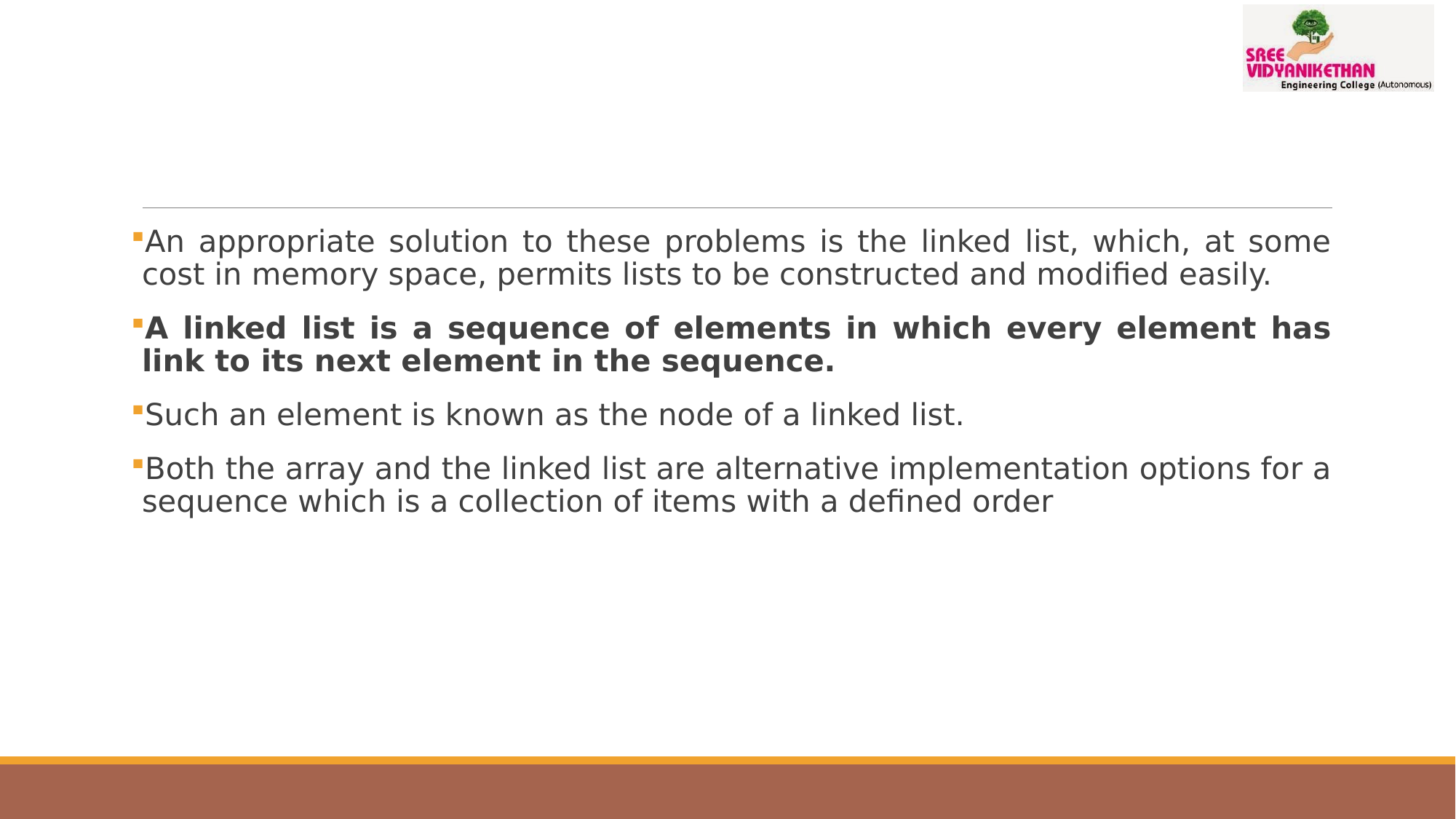

#
An appropriate solution to these problems is the linked list, which, at some cost in memory space, permits lists to be constructed and modified easily.
A linked list is a sequence of elements in which every element has link to its next element in the sequence.
Such an element is known as the node of a linked list.
Both the array and the linked list are alternative implementation options for a sequence which is a collection of items with a defined order